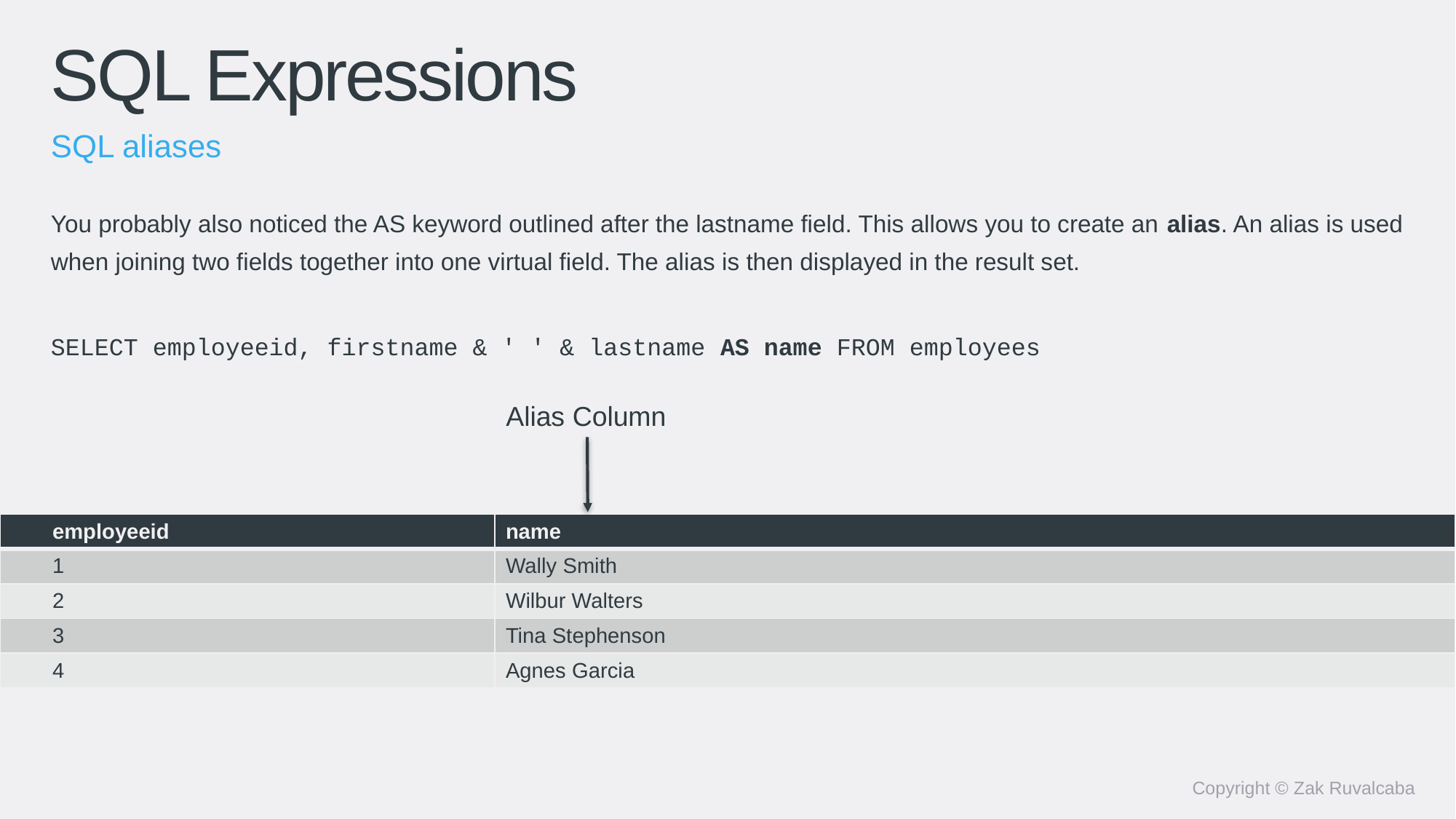

# SQL Expressions
SQL aliases
You probably also noticed the AS keyword outlined after the lastname field. This allows you to create an alias. An alias is used when joining two fields together into one virtual field. The alias is then displayed in the result set.

SELECT employeeid, firstname & ' ' & lastname AS name FROM employees
Alias Column
| employeeid | name |
| --- | --- |
| 1 | Wally Smith |
| 2 | Wilbur Walters |
| 3 | Tina Stephenson |
| 4 | Agnes Garcia |